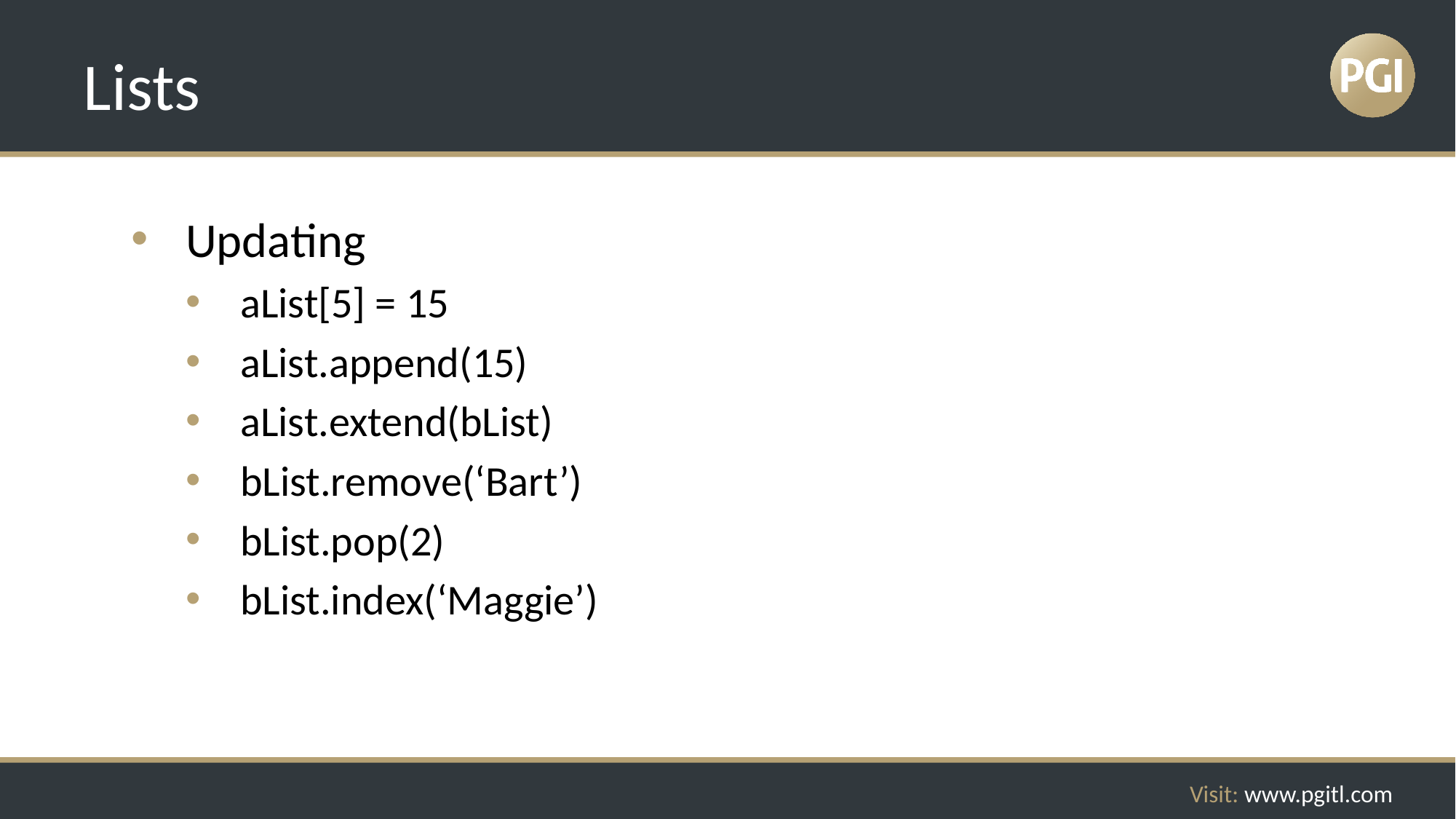

# Lists
Updating
aList[5] = 15
aList.append(15)
aList.extend(bList)
bList.remove(‘Bart’)
bList.pop(2)
bList.index(‘Maggie’)